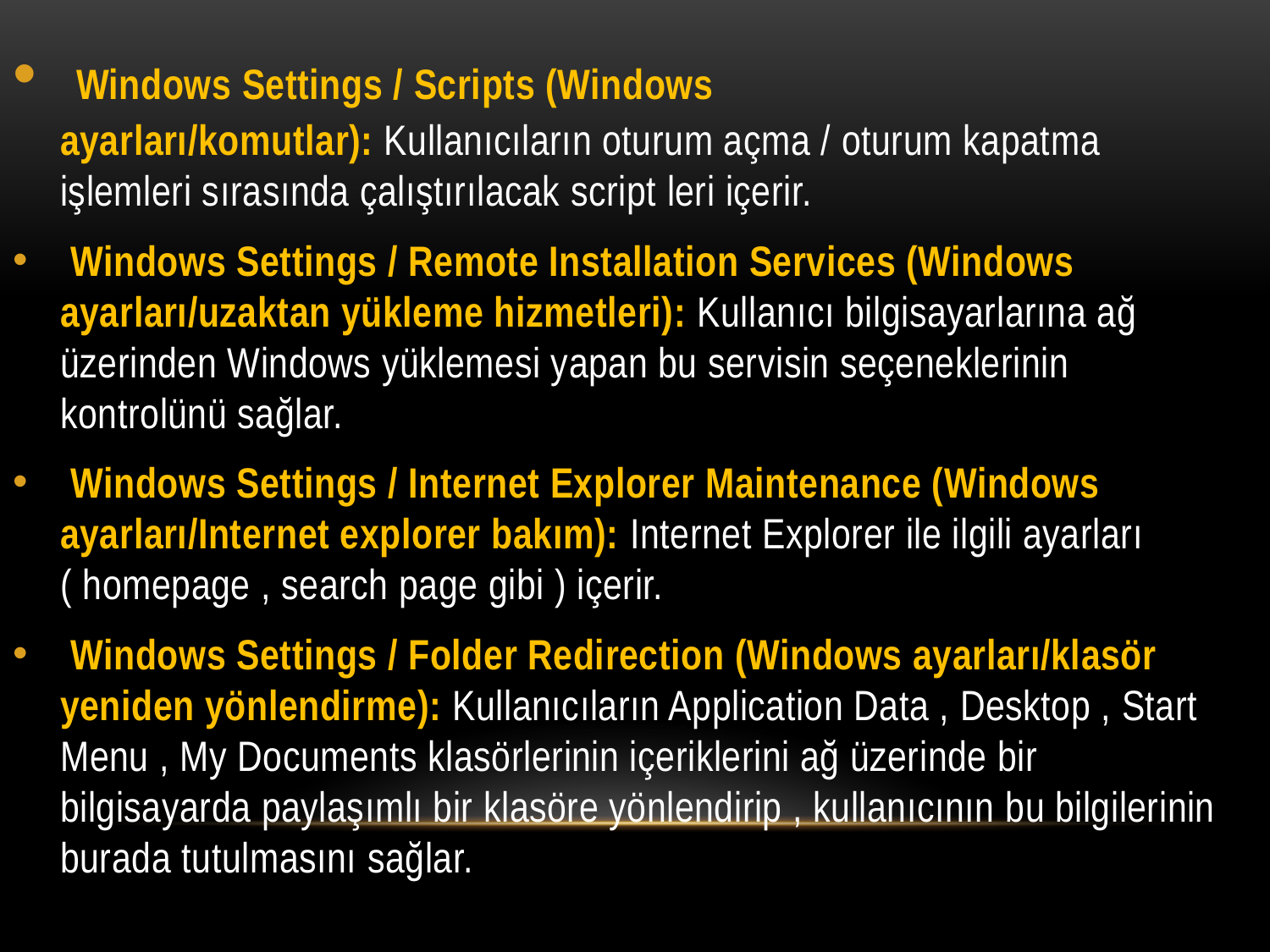

Windows Settings / Scripts (Windows ayarları/komutlar): Kullanıcıların oturum açma / oturum kapatma işlemleri sırasında çalıştırılacak script leri içerir.
 Windows Settings / Remote Installation Services (Windows ayarları/uzaktan yükleme hizmetleri): Kullanıcı bilgisayarlarına ağ üzerinden Windows yüklemesi yapan bu servisin seçeneklerinin kontrolünü sağlar.
 Windows Settings / Internet Explorer Maintenance (Windows ayarları/Internet explorer bakım): Internet Explorer ile ilgili ayarları ( homepage , search page gibi ) içerir.
 Windows Settings / Folder Redirection (Windows ayarları/klasör yeniden yönlendirme): Kullanıcıların Application Data , Desktop , Start Menu , My Documents klasörlerinin içeriklerini ağ üzerinde bir bilgisayarda paylaşımlı bir klasöre yönlendirip , kullanıcının bu bilgilerinin burada tutulmasını sağlar.